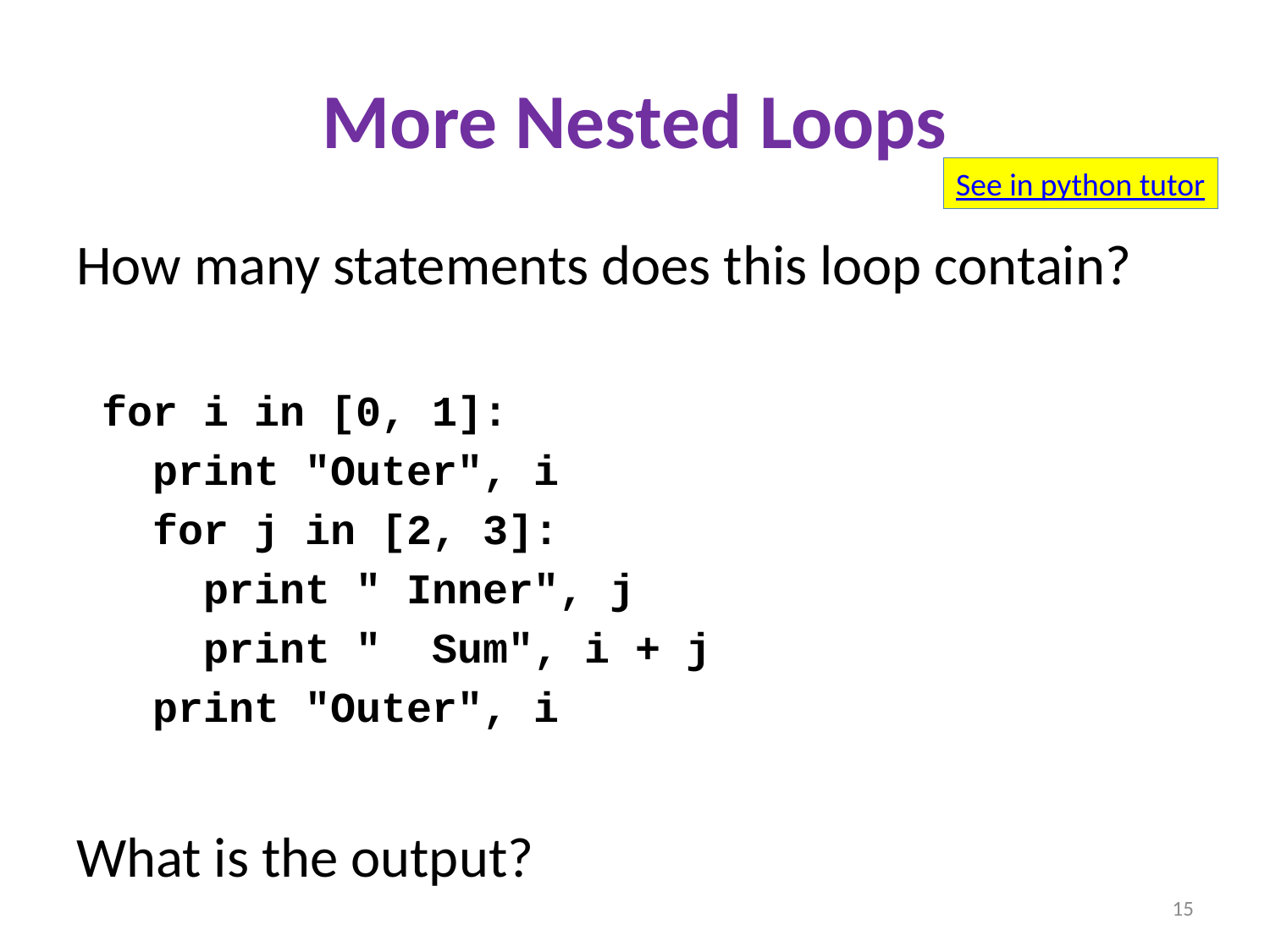

# More Nested Loops
See in python tutor
How many statements does this loop contain?

 for i in [0, 1]:
   print "Outer", i
   for j in [2, 3]:
     print " Inner", j
     print "  Sum", i + j
   print "Outer", i

What is the output?
15